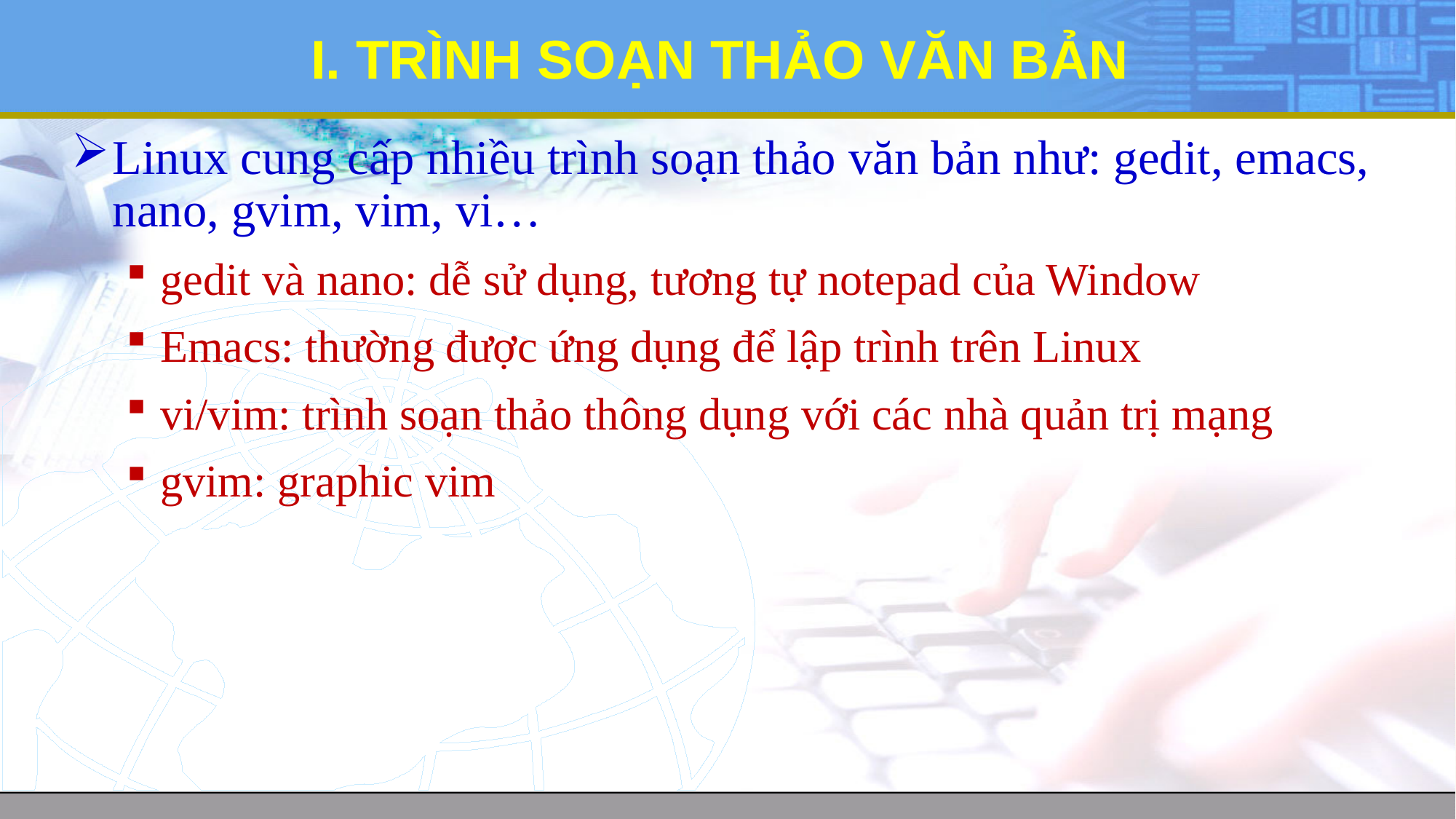

# I. TRÌNH SOẠN THẢO VĂN BẢN
Linux cung cấp nhiều trình soạn thảo văn bản như: gedit, emacs, nano, gvim, vim, vi…
gedit và nano: dễ sử dụng, tương tự notepad của Window
Emacs: thường được ứng dụng để lập trình trên Linux
vi/vim: trình soạn thảo thông dụng với các nhà quản trị mạng
gvim: graphic vim